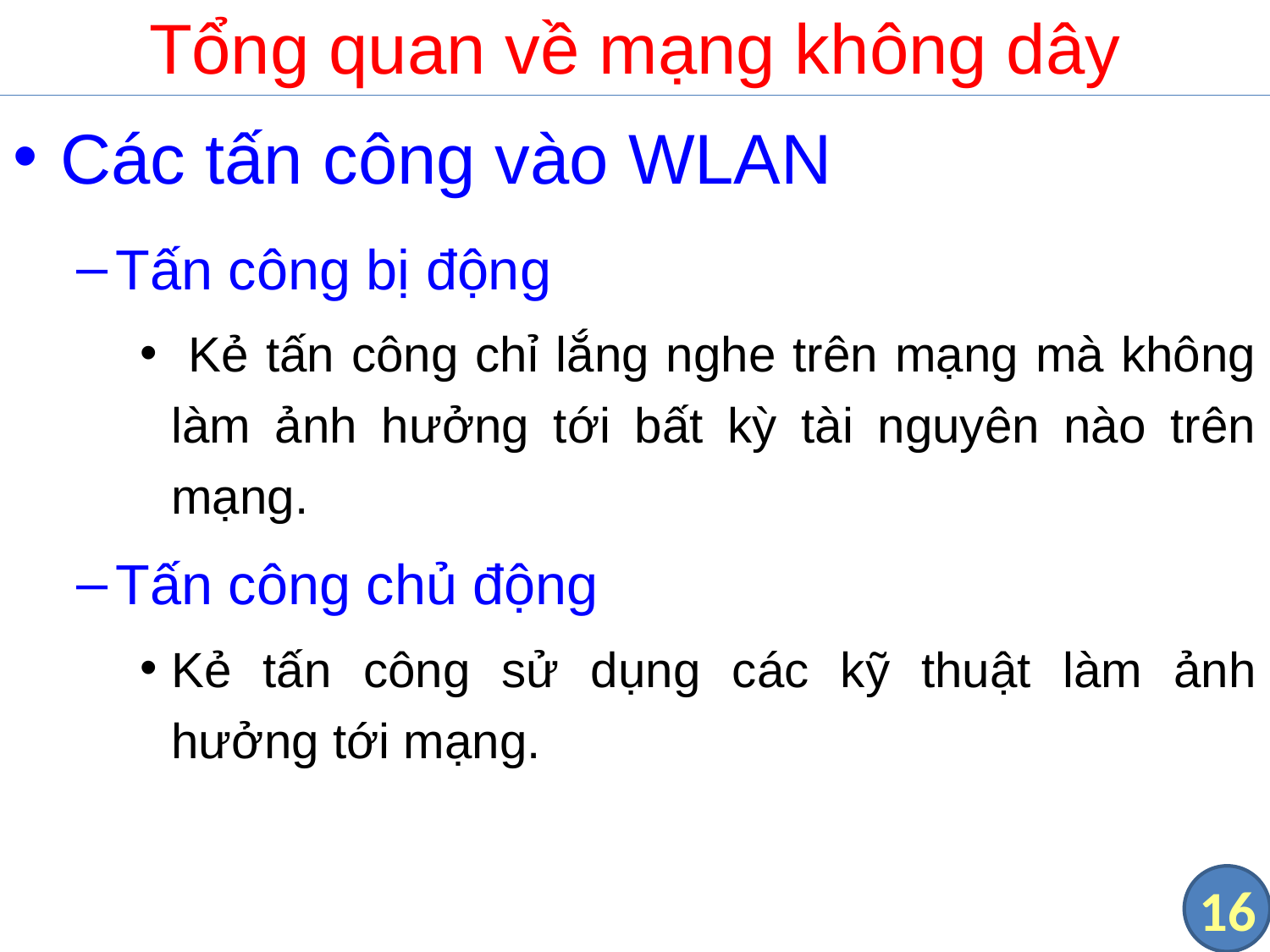

# Tổng quan về mạng không dây
Các tấn công vào WLAN
Tấn công bị động
 Kẻ tấn công chỉ lắng nghe trên mạng mà không làm ảnh hưởng tới bất kỳ tài nguyên nào trên mạng.
Tấn công chủ động
Kẻ tấn công sử dụng các kỹ thuật làm ảnh hưởng tới mạng.

16